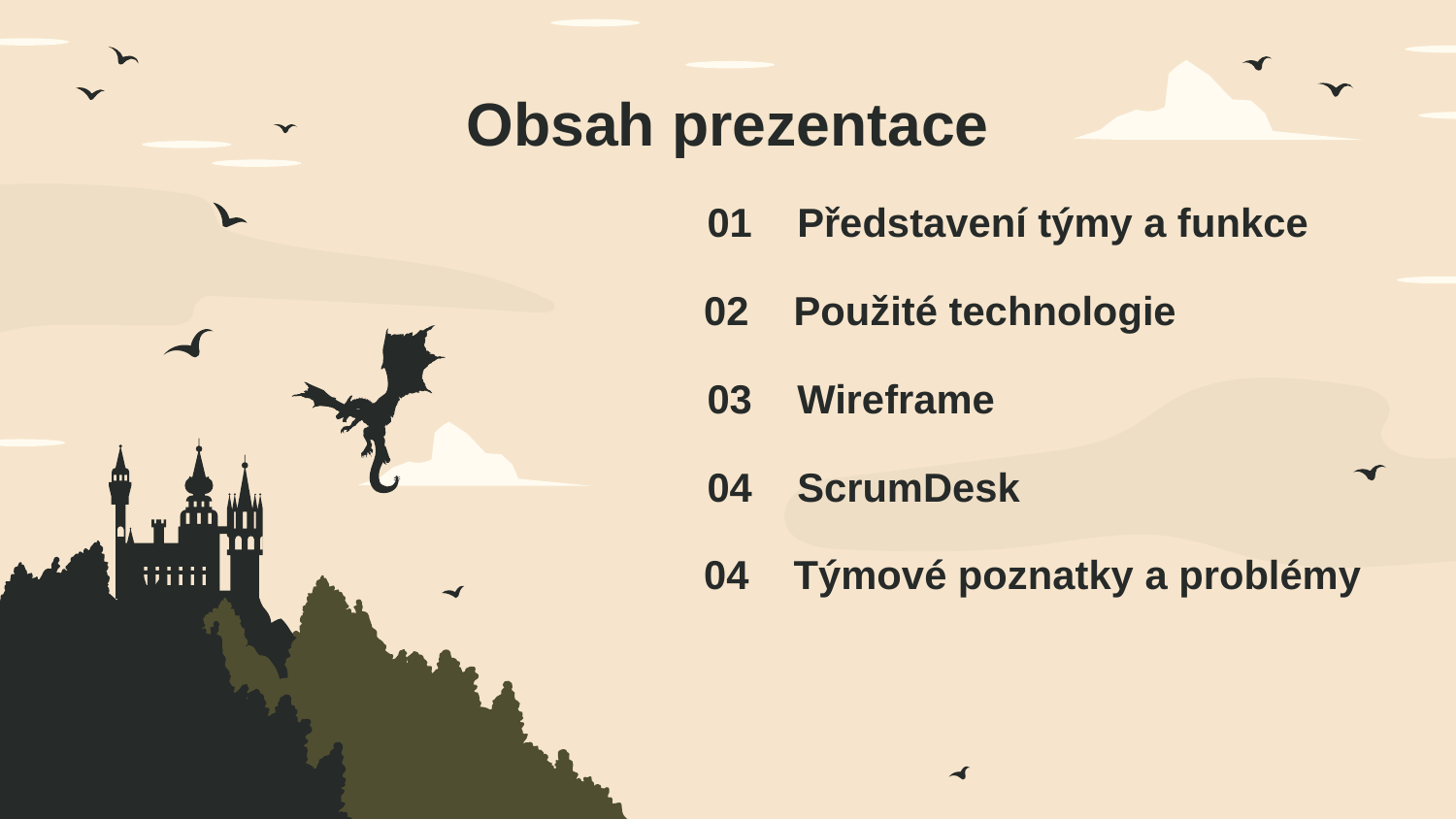

# Obsah prezentace

01
Představení týmy a funkce

02
Použité technologie

03
Wireframe

04
ScrumDesk
04
Týmové poznatky a problémy